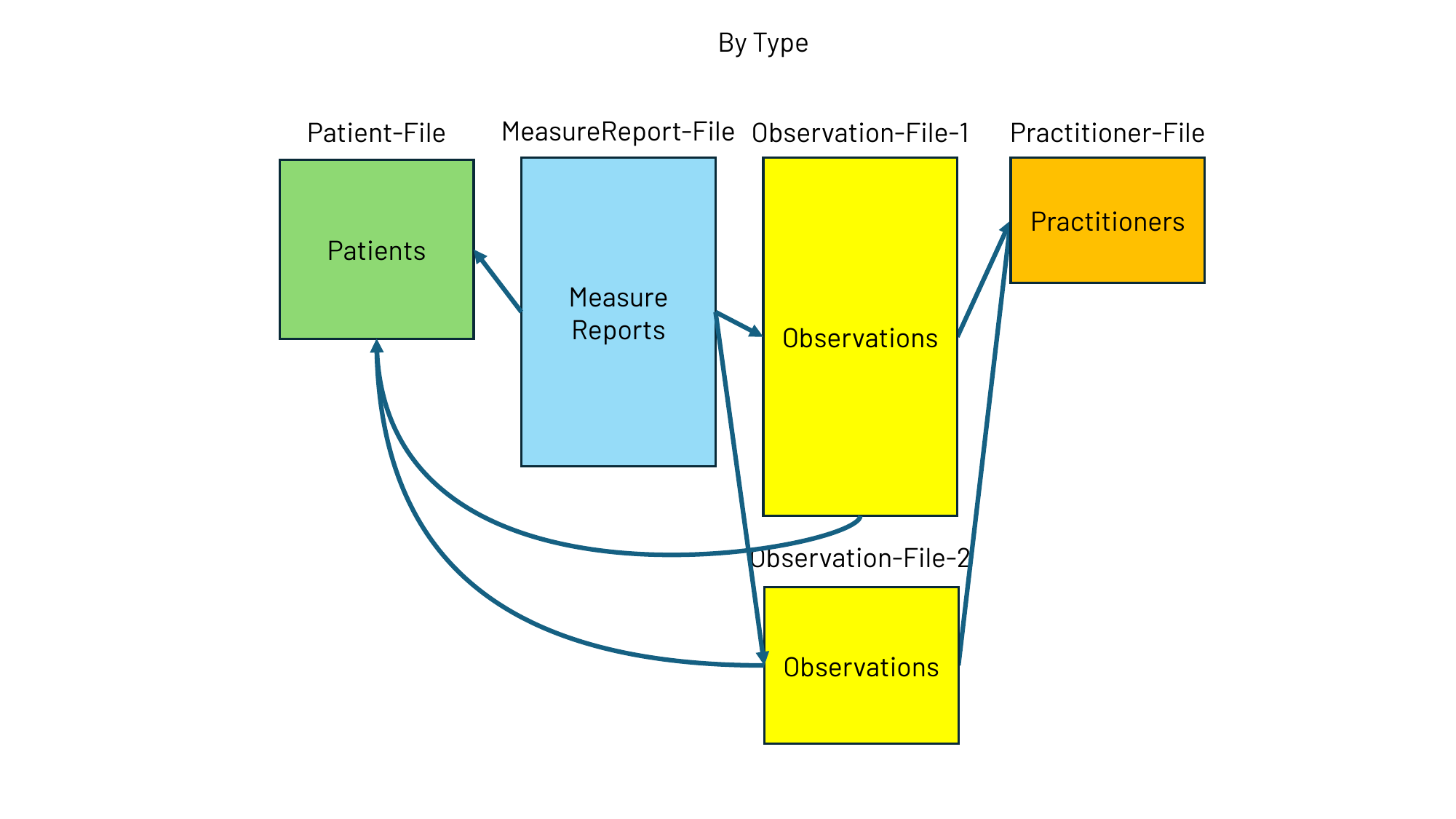

By Type
MeasureReport-File
Patient-File
Observation-File-1
Practitioner-File
Measure
Reports
Observations
Practitioners
Patients
Observation-File-2
Observations